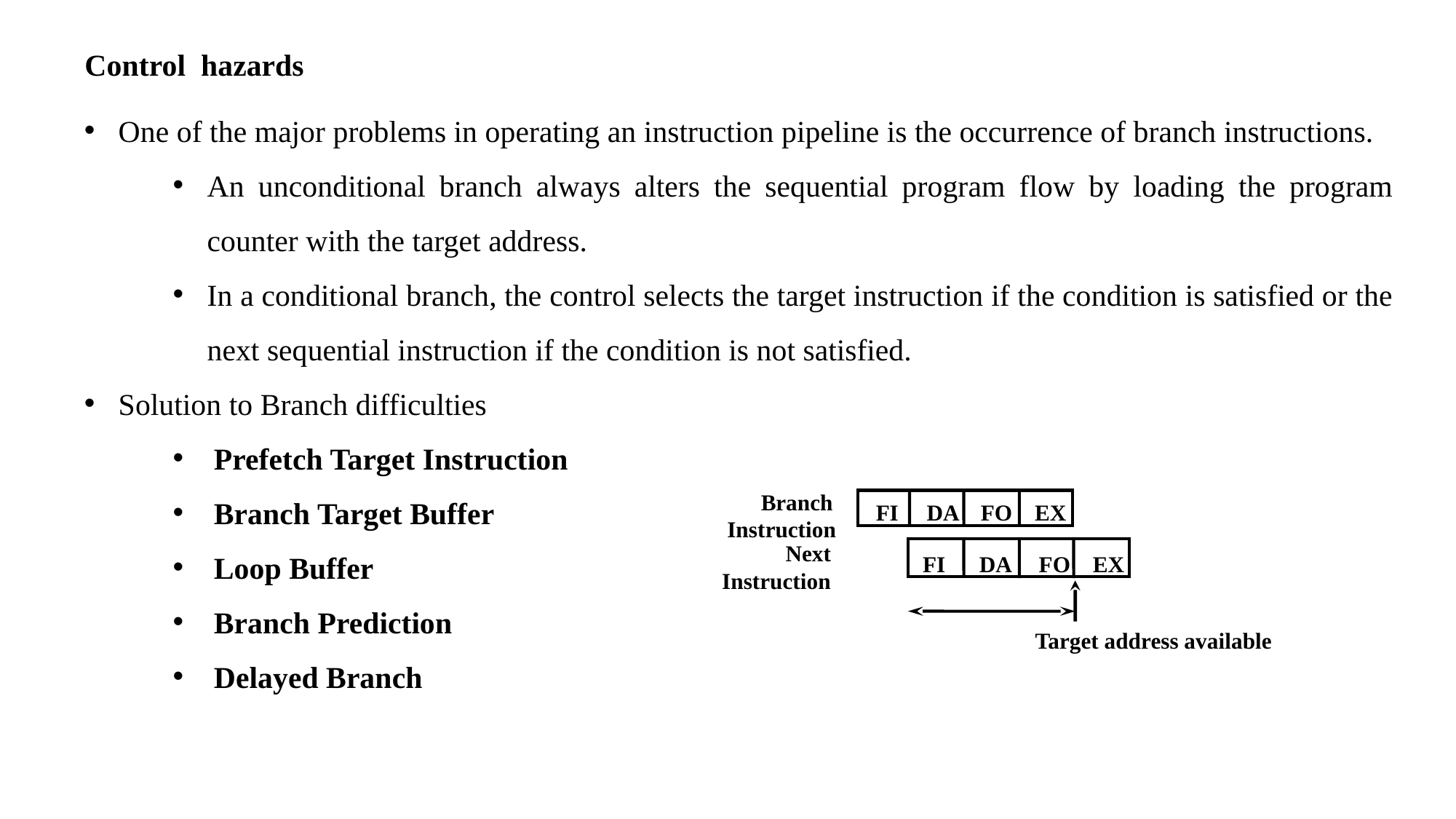

Control  hazards
One of the major problems in operating an instruction pipeline is the occurrence of branch instructions.
An unconditional branch always alters the sequential program flow by loading the program counter with the target address.
In a conditional branch, the control selects the target instruction if the condition is satisfied or the next sequential instruction if the condition is not satisfied.
Solution to Branch difficulties
Prefetch Target Instruction
Branch Target Buffer
Loop Buffer
Branch Prediction
Delayed Branch
      Branch
Instruction

FI     DA    FO    EX
Next
Instruction

FI      DA     FO    EX

Target address available